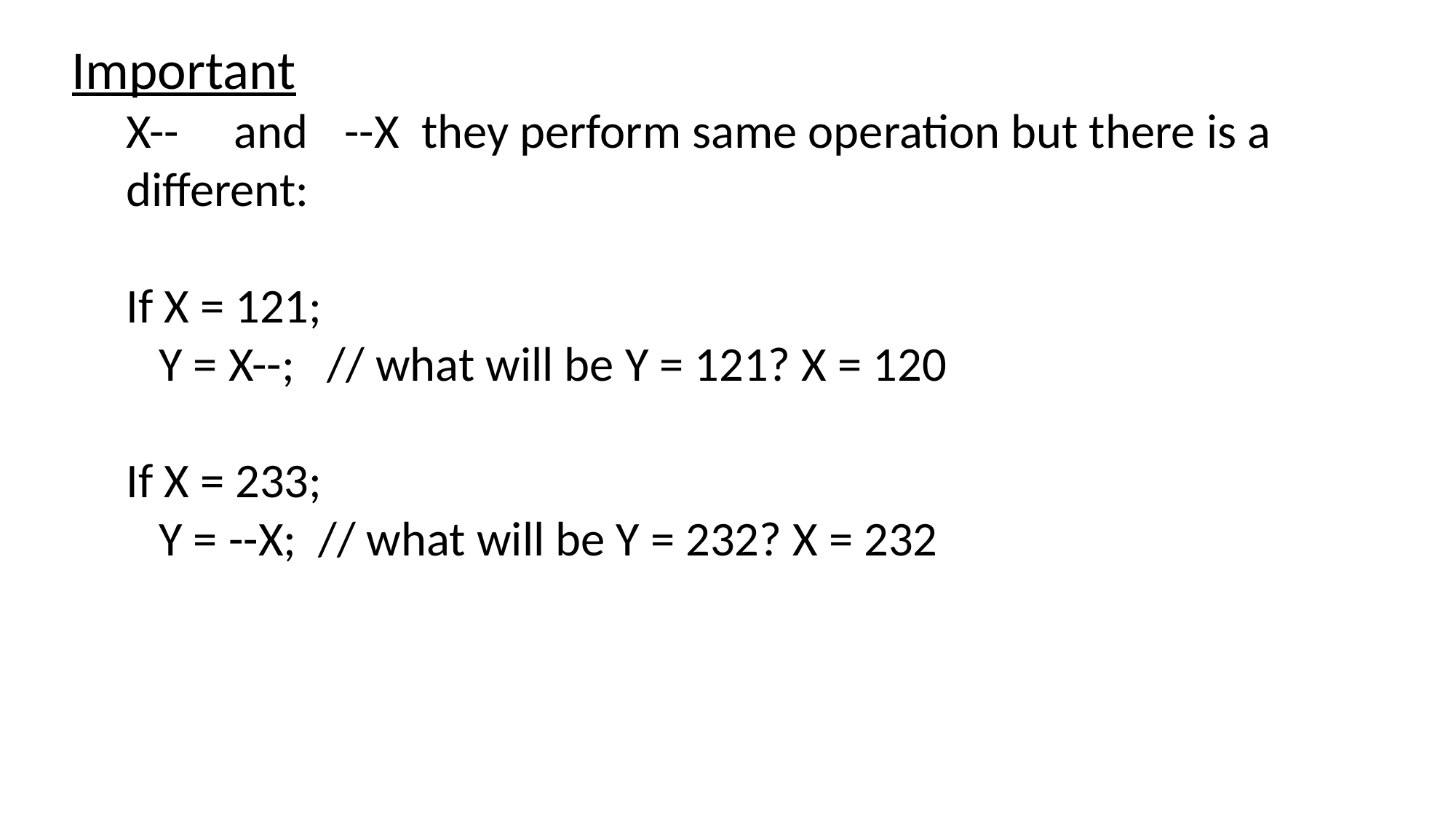

Important
X--     and	--X  they perform same operation but there is a different:

If X = 121;
   Y = X--;   // what will be Y = 121? X = 120

If X = 233;
   Y = --X;  // what will be Y = 232? X = 232